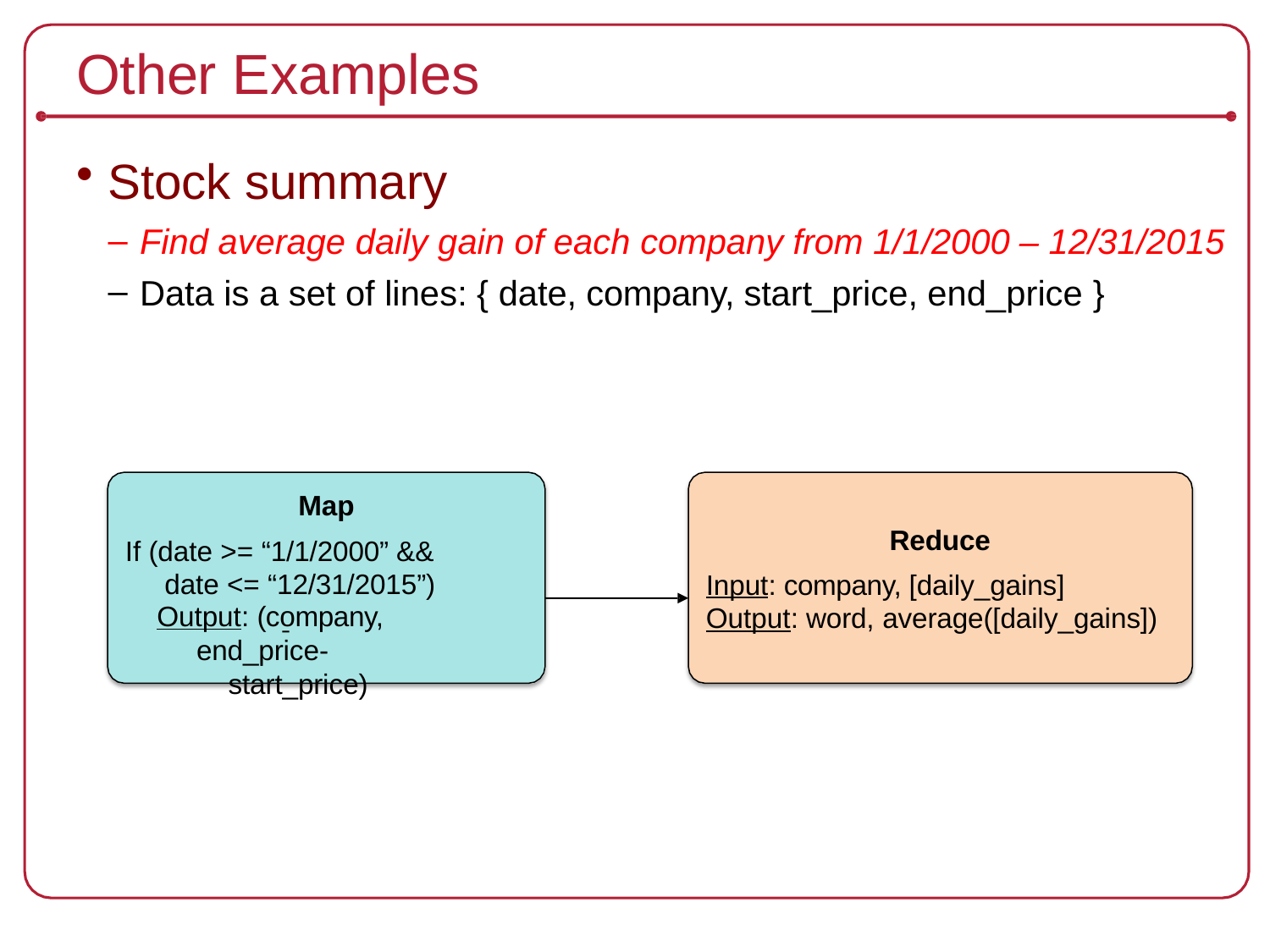

# Other Examples
Stock summary
Find average daily gain of each company from 1/1/2000 – 12/31/2015
Data is a set of lines: { date, company, start_price, end_price }

Map
If (date >= “1/1/2000” &&  date <= “12/31/2015”)
Output: (company,
end_price-start_price)
Reduce
Input: company, [daily_gains]  Output: word, average([daily_gains])